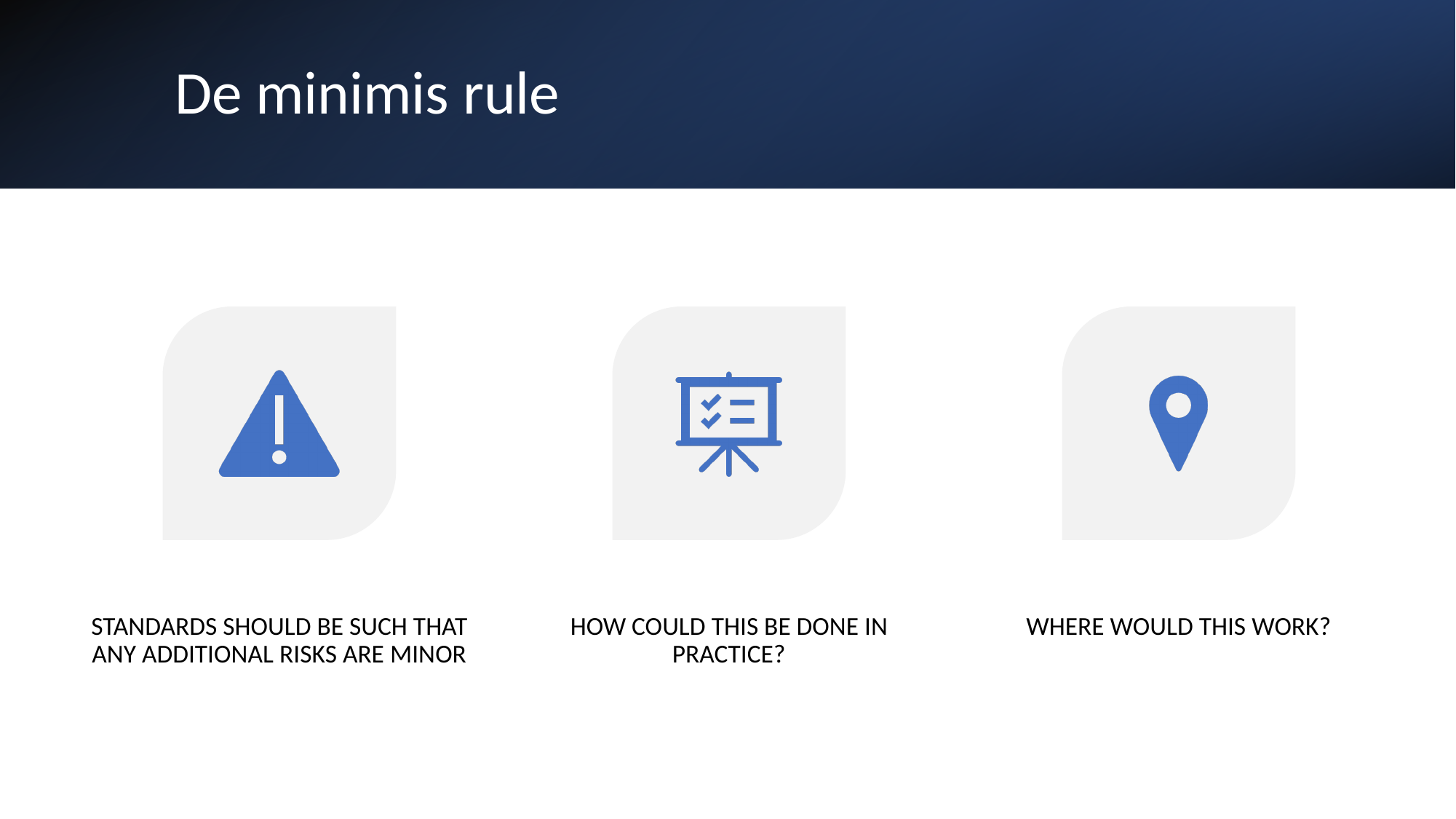

# De minimis rule
Standards should be such that any additional risks are minor
How could this be done in practice?
Where would this work?